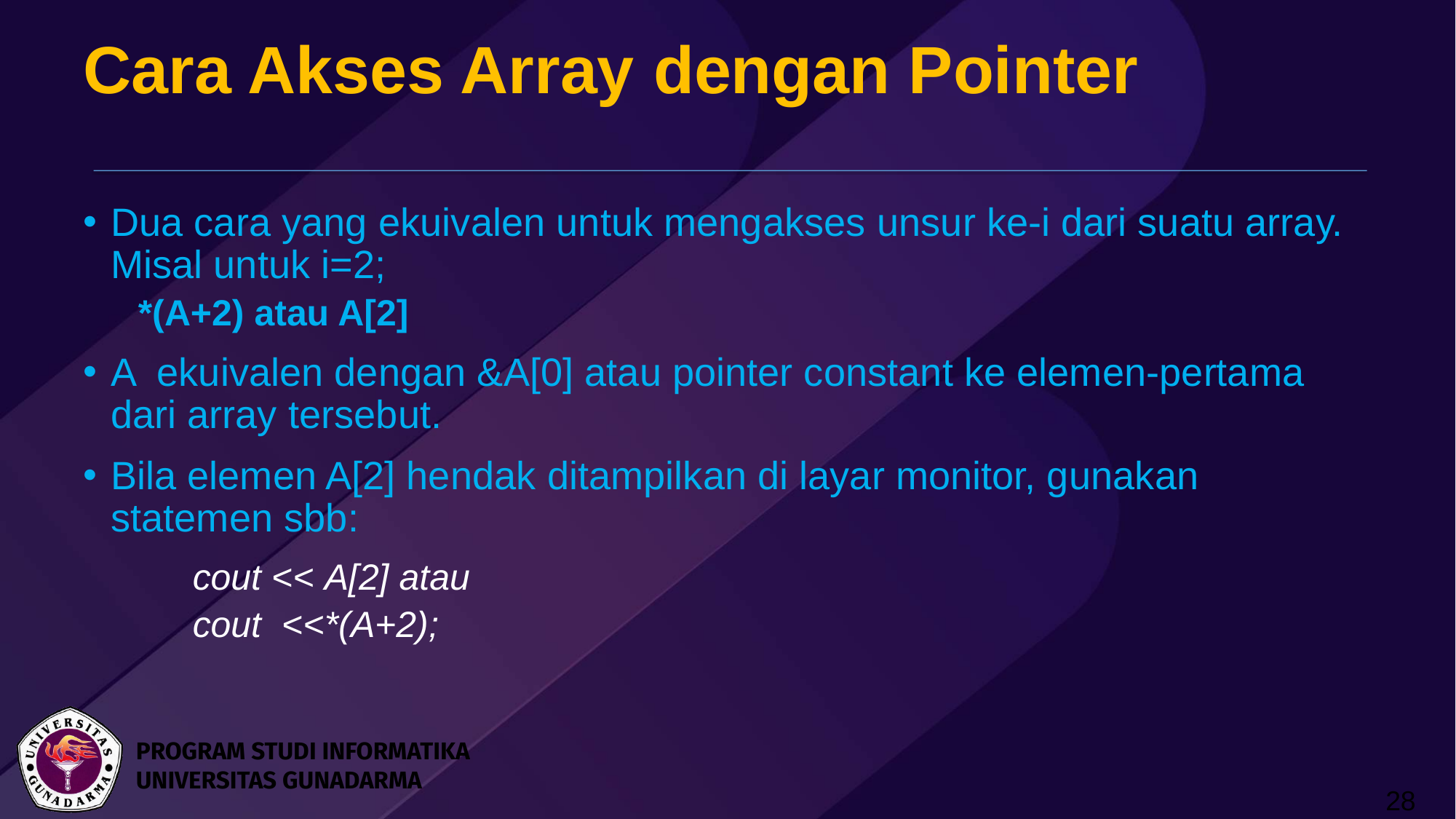

# Cara Akses Array dengan Pointer
Dua cara yang ekuivalen untuk mengakses unsur ke-i dari suatu array. Misal untuk i=2;
*(A+2) atau A[2]
A  ekuivalen dengan &A[0] atau pointer constant ke elemen-pertama dari array tersebut.
Bila elemen A[2] hendak ditampilkan di layar monitor, gunakan statemen sbb:
cout << A[2] atau
cout  <<*(A+2);

28